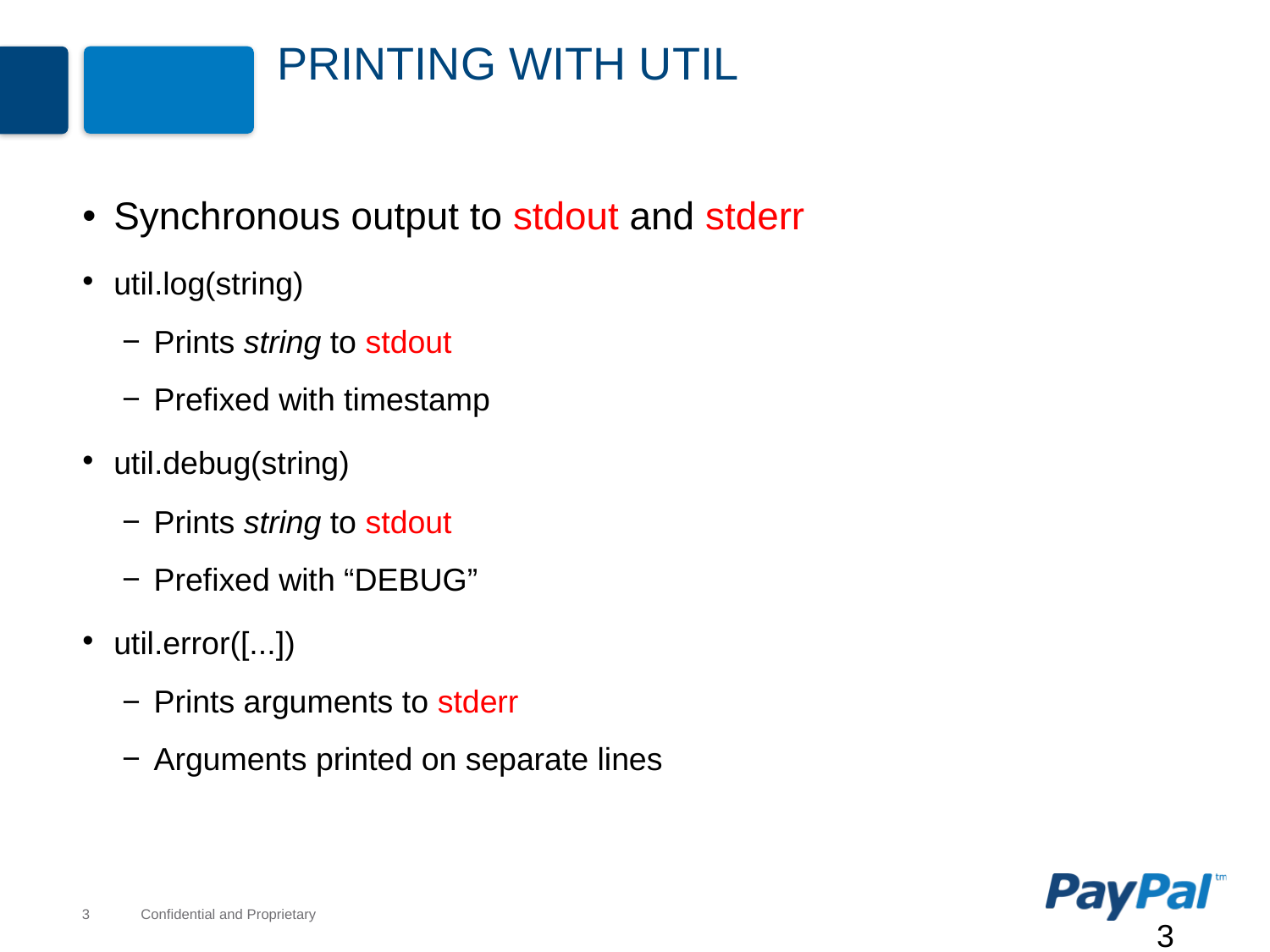

# Printing With util
Synchronous output to stdout and stderr
util.log(string)
Prints string to stdout
Prefixed with timestamp
util.debug(string)
Prints string to stdout
Prefixed with “DEBUG”
util.error([...])
Prints arguments to stderr
Arguments printed on separate lines
3